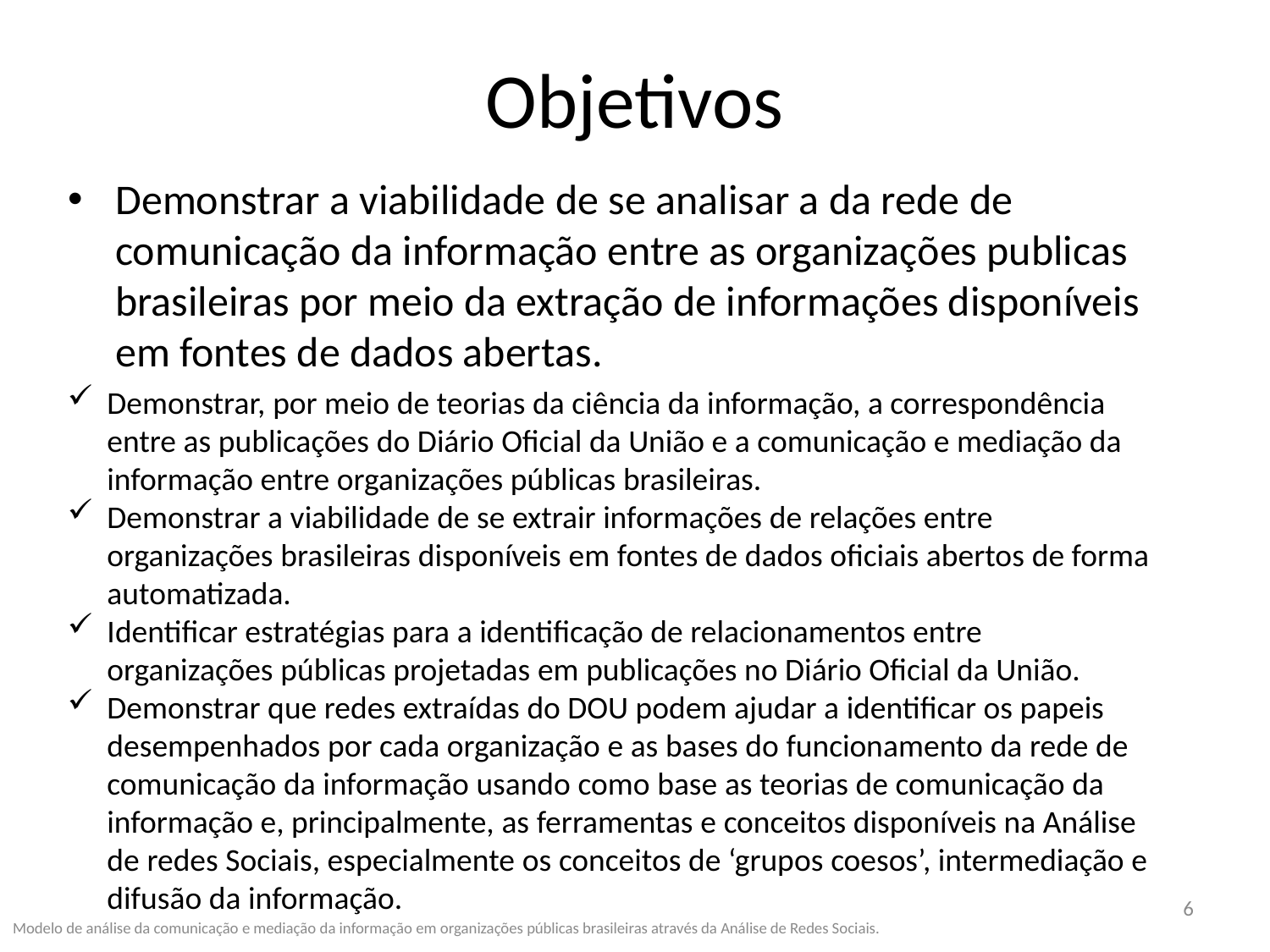

# Objetivos
Demonstrar a viabilidade de se analisar a da rede de comunicação da informação entre as organizações publicas brasileiras por meio da extração de informações disponíveis em fontes de dados abertas.

Demonstrar, por meio de teorias da ciência da informação, a correspondência entre as publicações do Diário Oficial da União e a comunicação e mediação da informação entre organizações públicas brasileiras.
Demonstrar a viabilidade de se extrair informações de relações entre organizações brasileiras disponíveis em fontes de dados oficiais abertos de forma automatizada.
Identificar estratégias para a identificação de relacionamentos entre organizações públicas projetadas em publicações no Diário Oficial da União.
Demonstrar que redes extraídas do DOU podem ajudar a identificar os papeis desempenhados por cada organização e as bases do funcionamento da rede de comunicação da informação usando como base as teorias de comunicação da informação e, principalmente, as ferramentas e conceitos disponíveis na Análise de redes Sociais, especialmente os conceitos de ‘grupos coesos’, intermediação e difusão da informação.

6
Modelo de análise da comunicação e mediação da informação em organizações públicas brasileiras através da Análise de Redes Sociais.